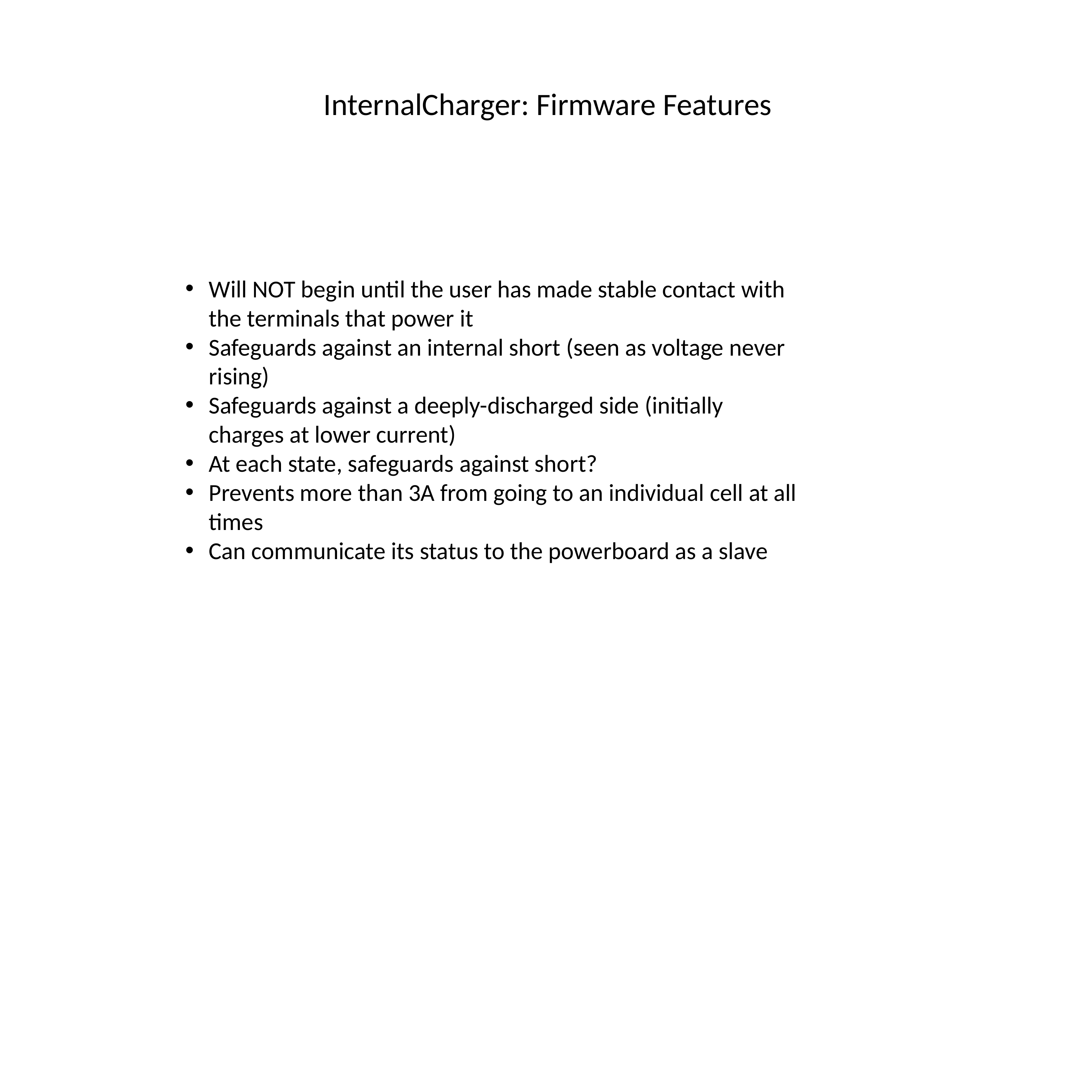

InternalCharger: Firmware Features
Will NOT begin until the user has made stable contact with the terminals that power it
Safeguards against an internal short (seen as voltage never rising)
Safeguards against a deeply-discharged side (initially charges at lower current)
At each state, safeguards against short?
Prevents more than 3A from going to an individual cell at all times
Can communicate its status to the powerboard as a slave